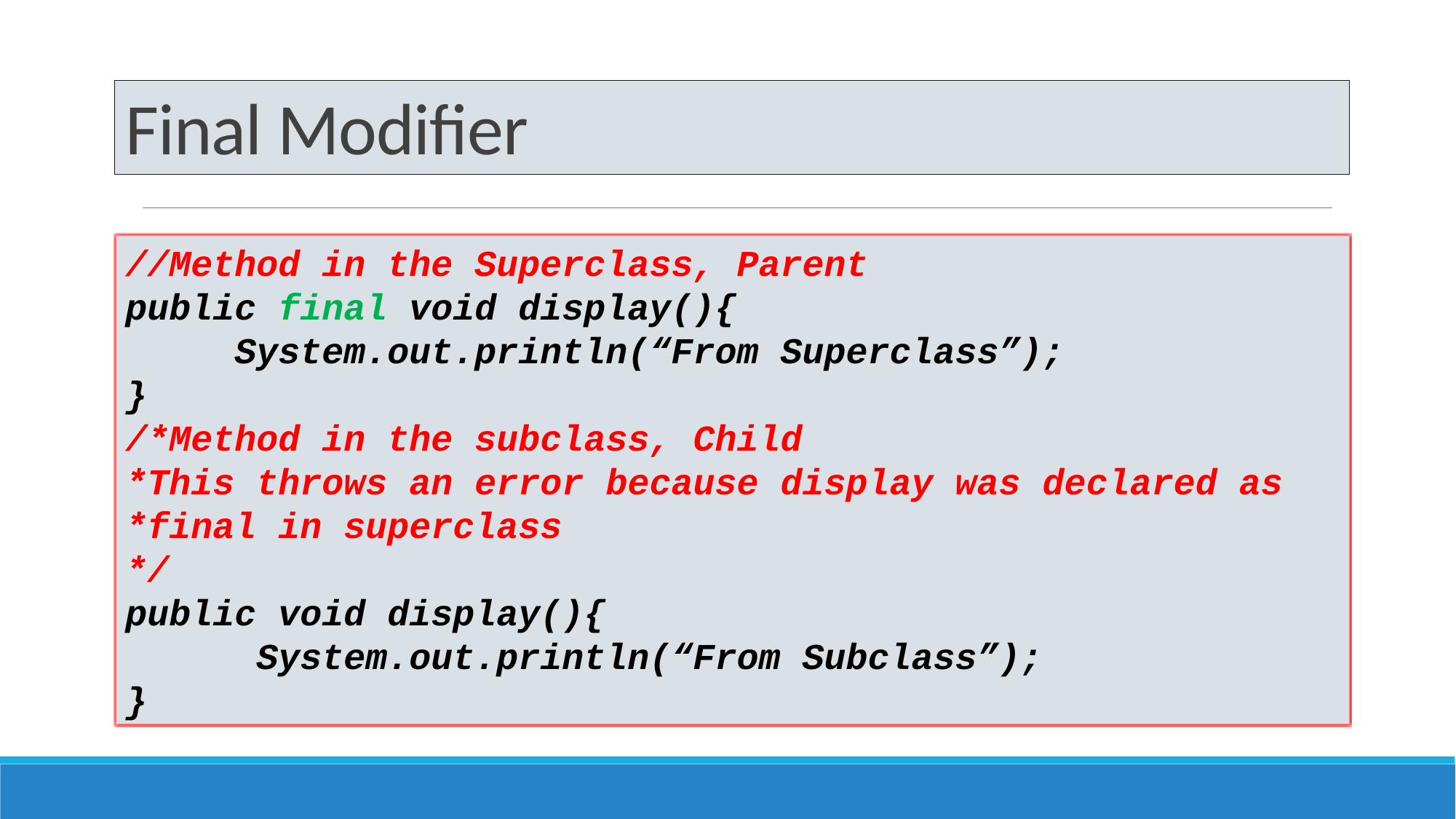

# Final Modifier

//Method in the Superclass, Parent
public final void display(){
	System.out.println(“From Superclass”);
}
/*Method in the subclass, Child
*This throws an error because display was declared as *final in superclass
*/
public void display(){
	 System.out.println(“From Subclass”);
}